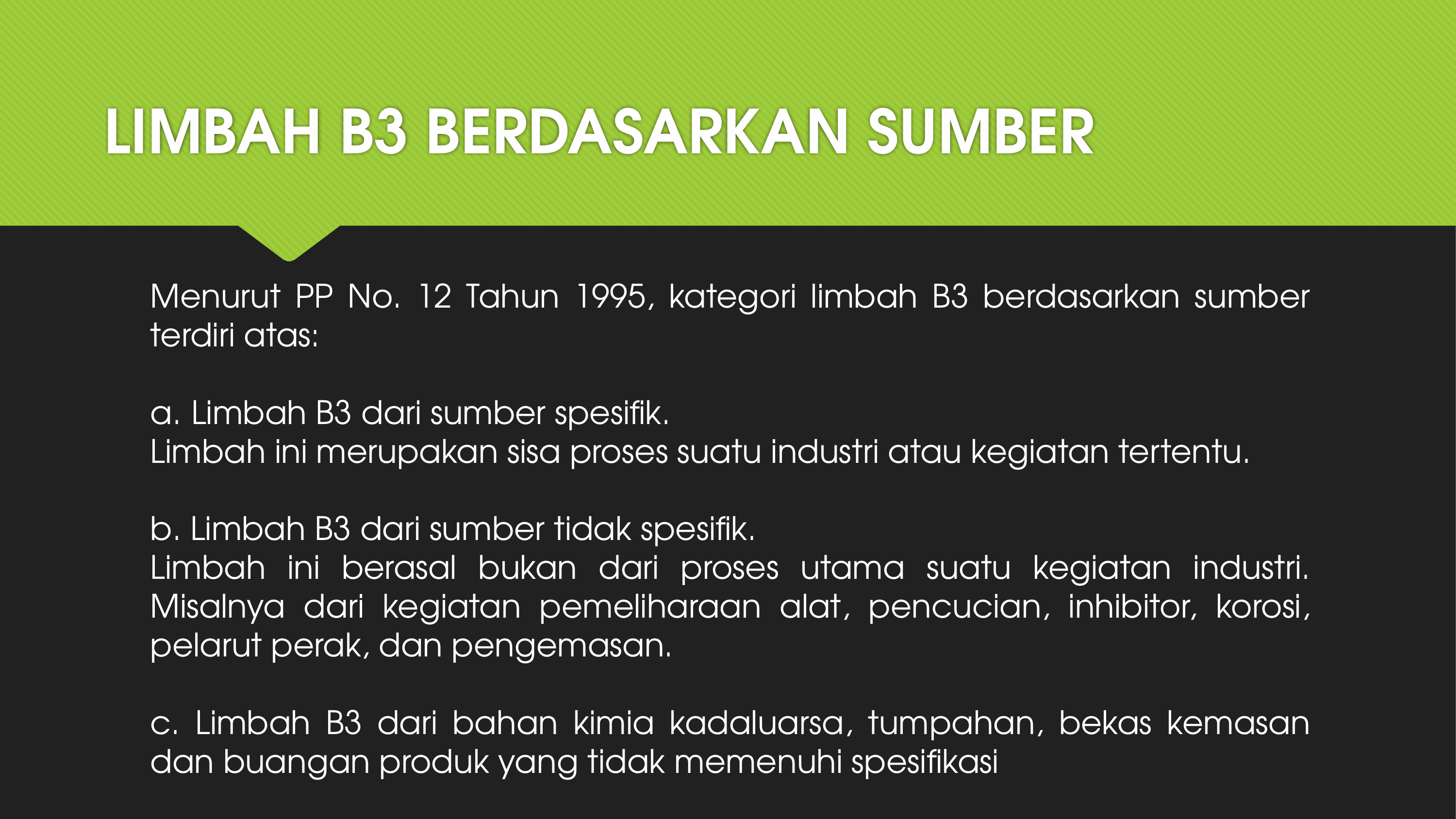

# LIMBAH B3 BERDASARKAN SUMBER
Menurut PP No. 12 Tahun 1995, kategori limbah B3 berdasarkan sumber terdiri atas:

Limbah B3 dari sumber spesifik.
Limbah ini merupakan sisa proses suatu industri atau kegiatan tertentu.

b. Limbah B3 dari sumber tidak spesifik.
Limbah ini berasal bukan dari proses utama suatu kegiatan industri. Misalnya dari kegiatan pemeliharaan alat, pencucian, inhibitor, korosi, pelarut perak, dan pengemasan.

c. Limbah B3 dari bahan kimia kadaluarsa, tumpahan, bekas kemasan dan buangan produk yang tidak memenuhi spesifikasi